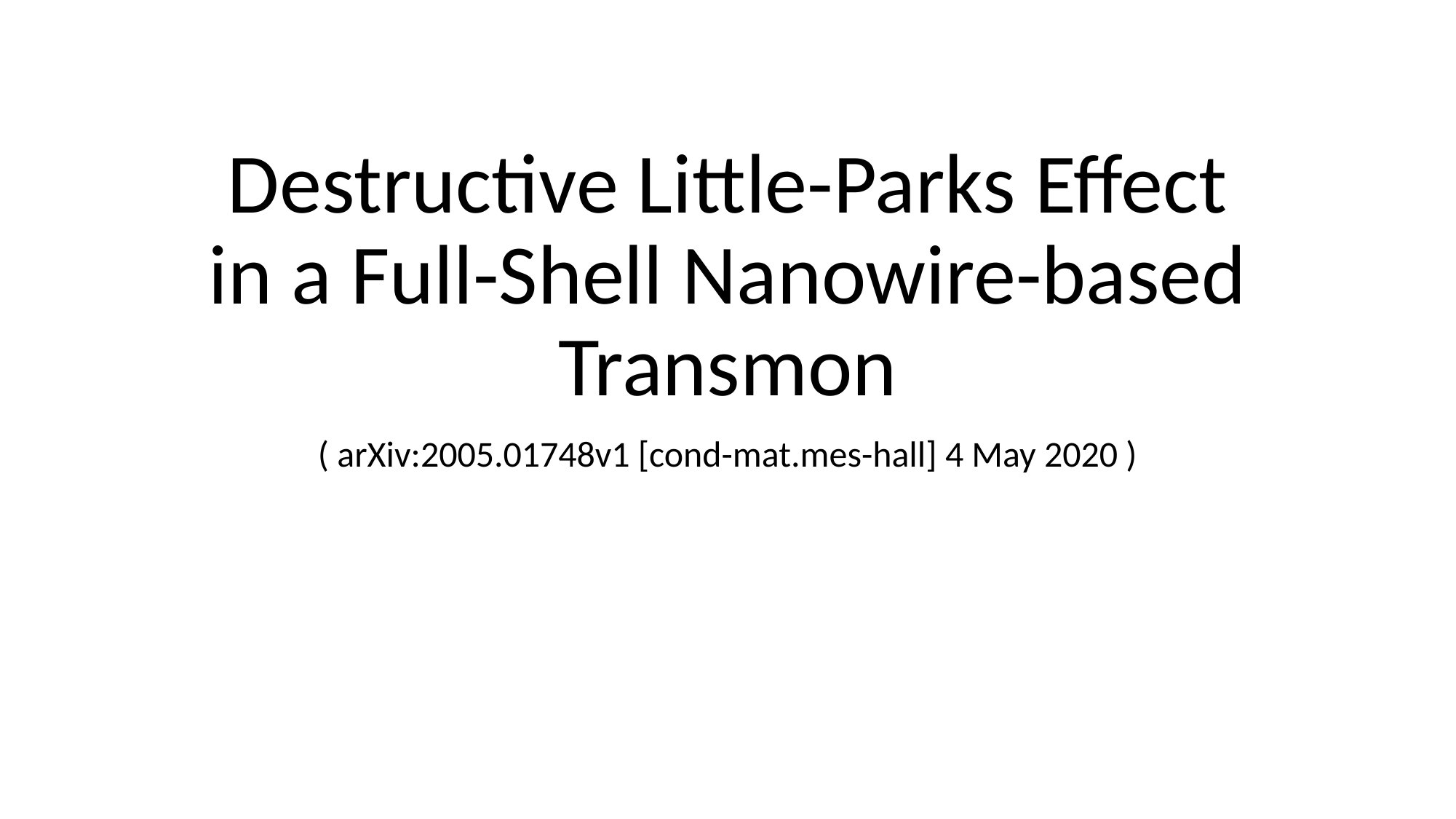

# Destructive Little-Parks Effect in a Full-Shell Nanowire-based Transmon
( arXiv:2005.01748v1 [cond-mat.mes-hall] 4 May 2020 )